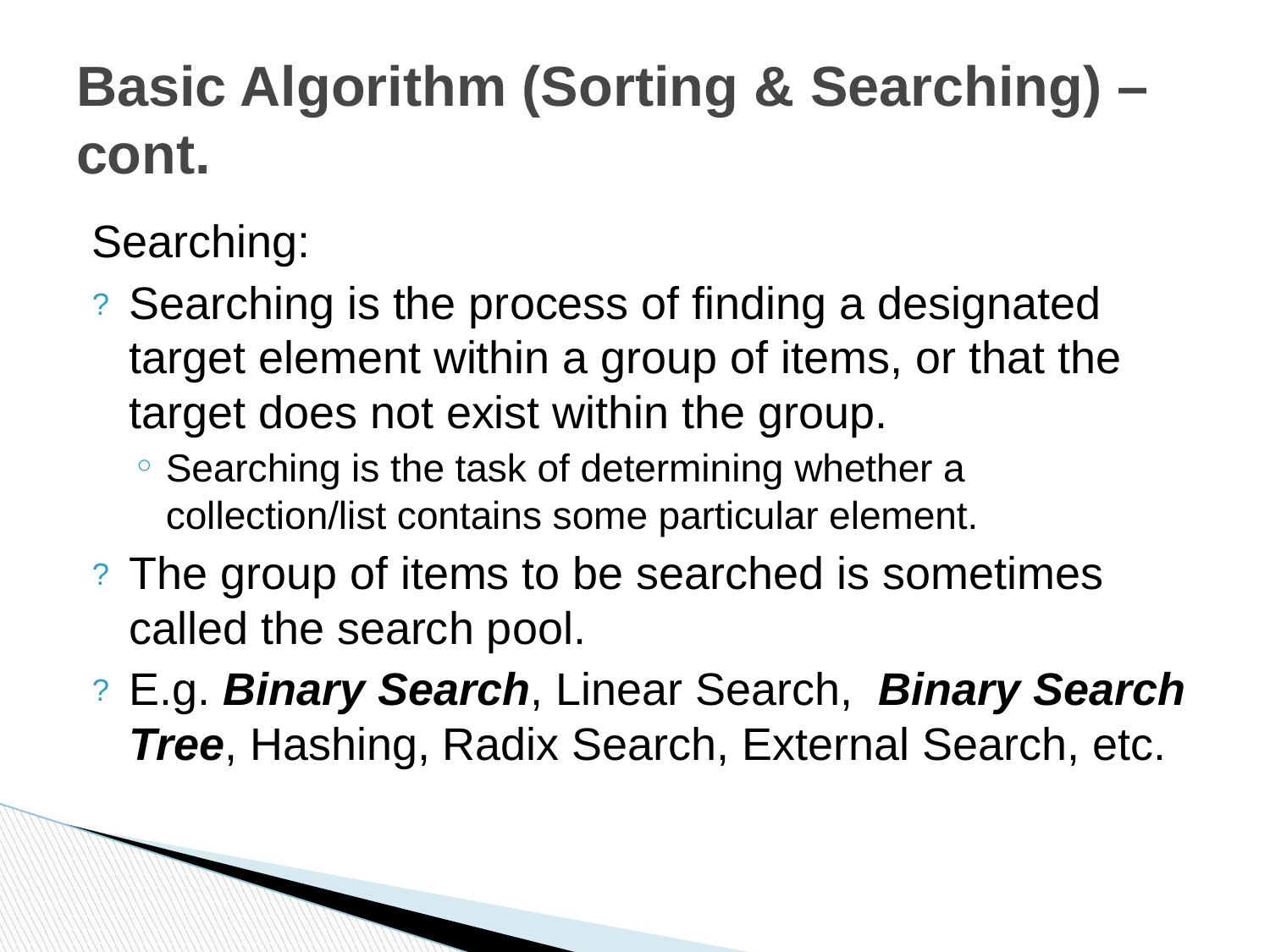

# Basic Algorithm (Sorting & Searching) –cont.
Searching:
Searching is the process of finding a designated target element within a group of items, or that the target does not exist within the group.
Searching is the task of determining whether a collection/list contains some particular element.
The group of items to be searched is sometimes called the search pool.
E.g. Binary Search, Linear Search,  Binary Search Tree, Hashing, Radix Search, External Search, etc.